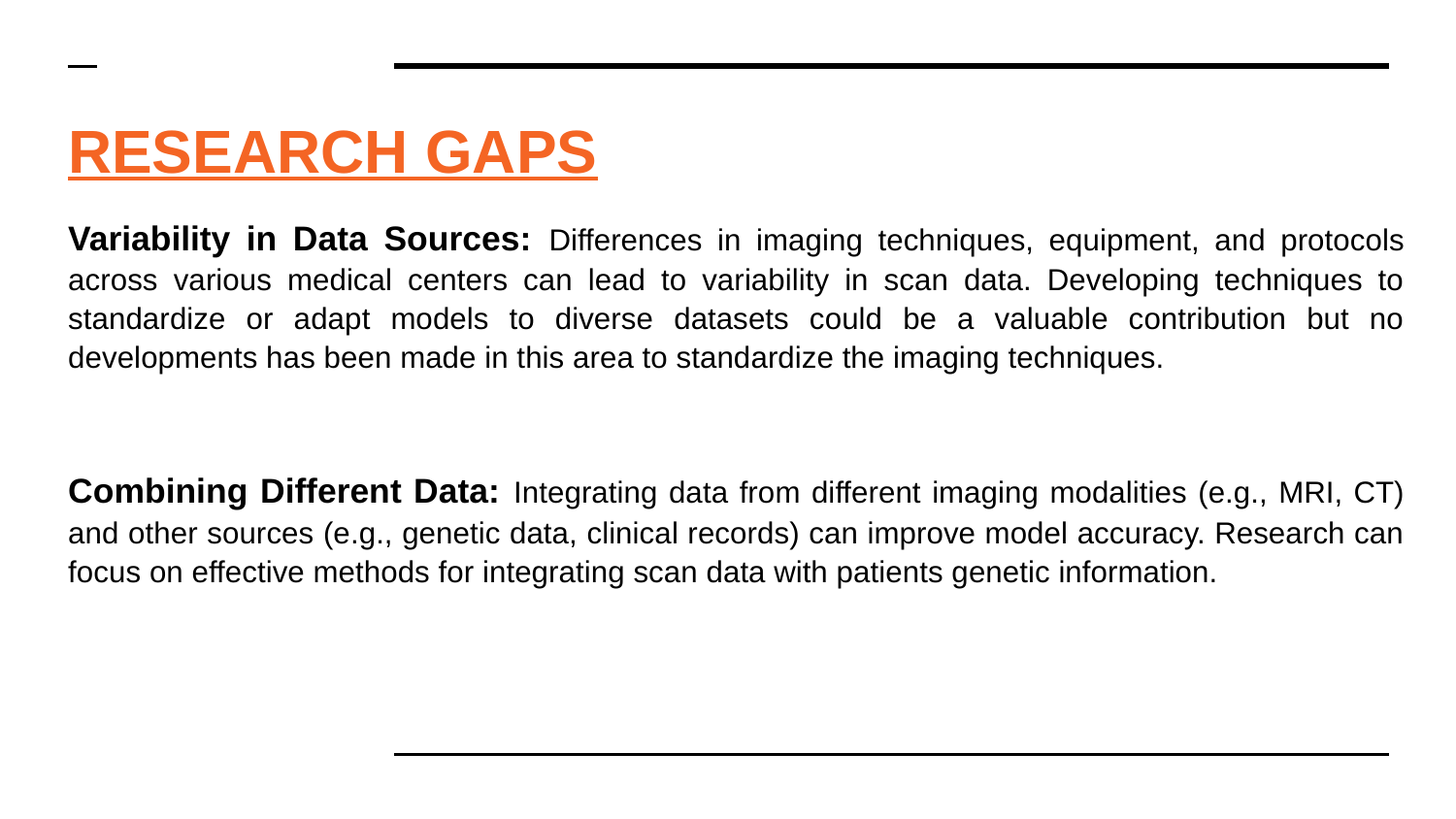

# RESEARCH GAPS
Variability in Data Sources: Differences in imaging techniques, equipment, and protocols across various medical centers can lead to variability in scan data. Developing techniques to standardize or adapt models to diverse datasets could be a valuable contribution but no developments has been made in this area to standardize the imaging techniques.

Combining Different Data: Integrating data from different imaging modalities (e.g., MRI, CT) and other sources (e.g., genetic data, clinical records) can improve model accuracy. Research can focus on effective methods for integrating scan data with patients genetic information.